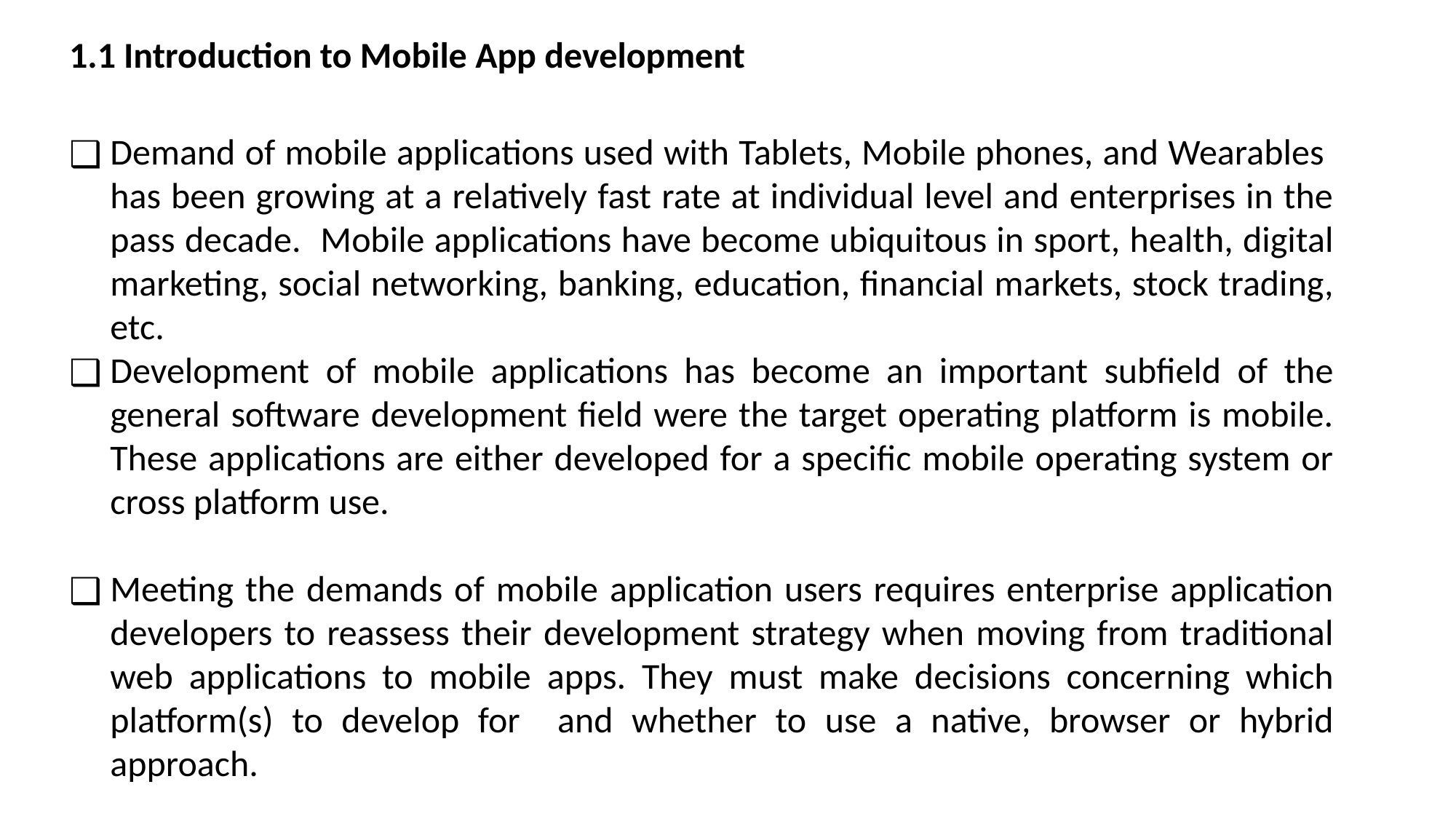

1.1 Introduction to Mobile App development
Demand of mobile applications used with Tablets, Mobile phones, and Wearables  has been growing at a relatively fast rate at individual level and enterprises in the pass decade.  Mobile applications have become ubiquitous in sport, health, digital marketing, social networking, banking, education, financial markets, stock trading, etc.
Development of mobile applications has become an important subfield of the general software development field were the target operating platform is mobile. These applications are either developed for a specific mobile operating system or cross platform use.

Meeting the demands of mobile application users requires enterprise application developers to reassess their development strategy when moving from traditional web applications to mobile apps. They must make decisions concerning which platform(s) to develop for  and whether to use a native, browser or hybrid approach.